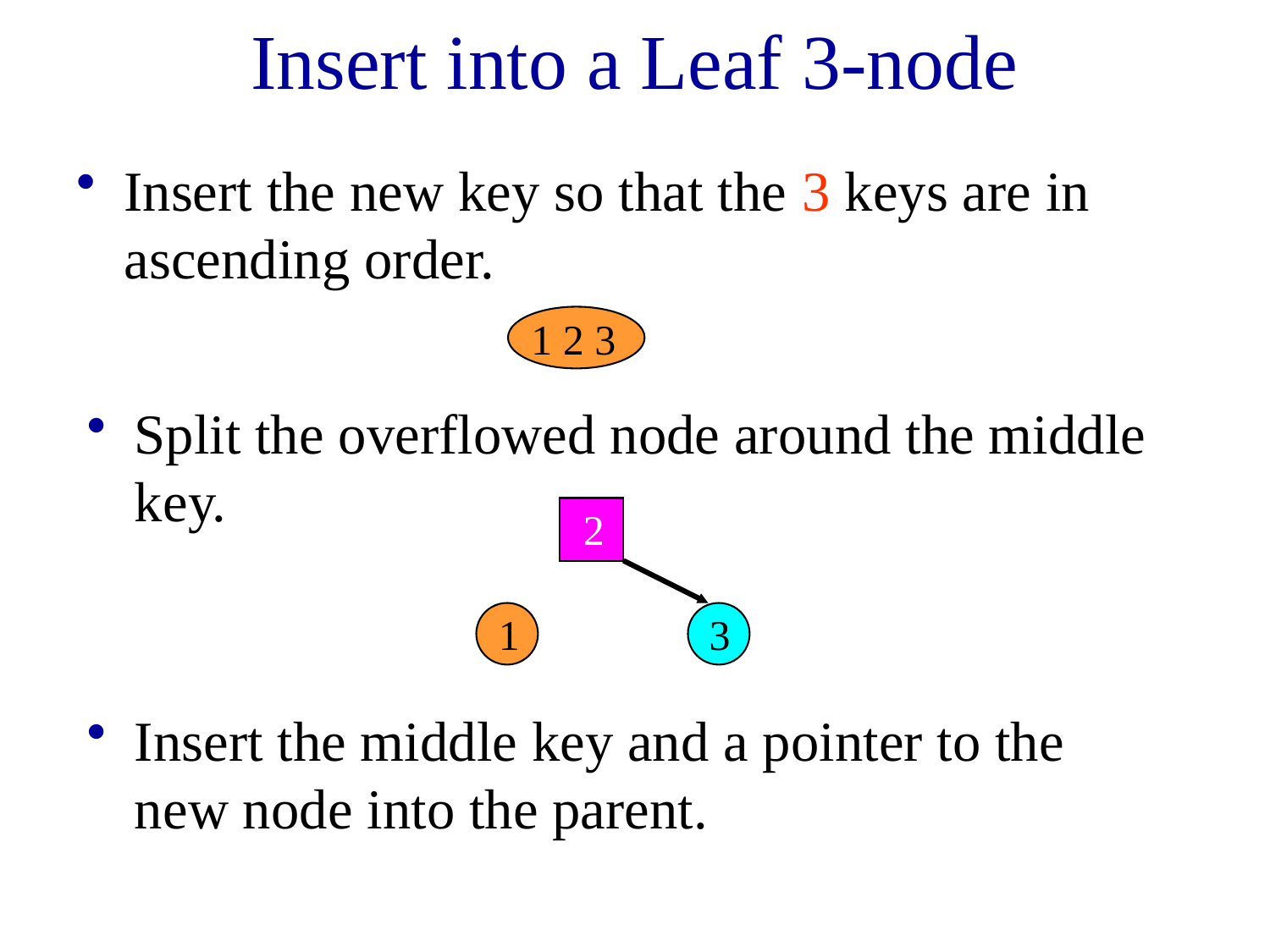

# Insert into a Leaf 3-node
Insert the new key so that the 3 keys are in ascending order.

1 2 3
Split the overflowed node around the middle key.
2

1
3

Insert the middle key and a pointer to the new node into the parent.